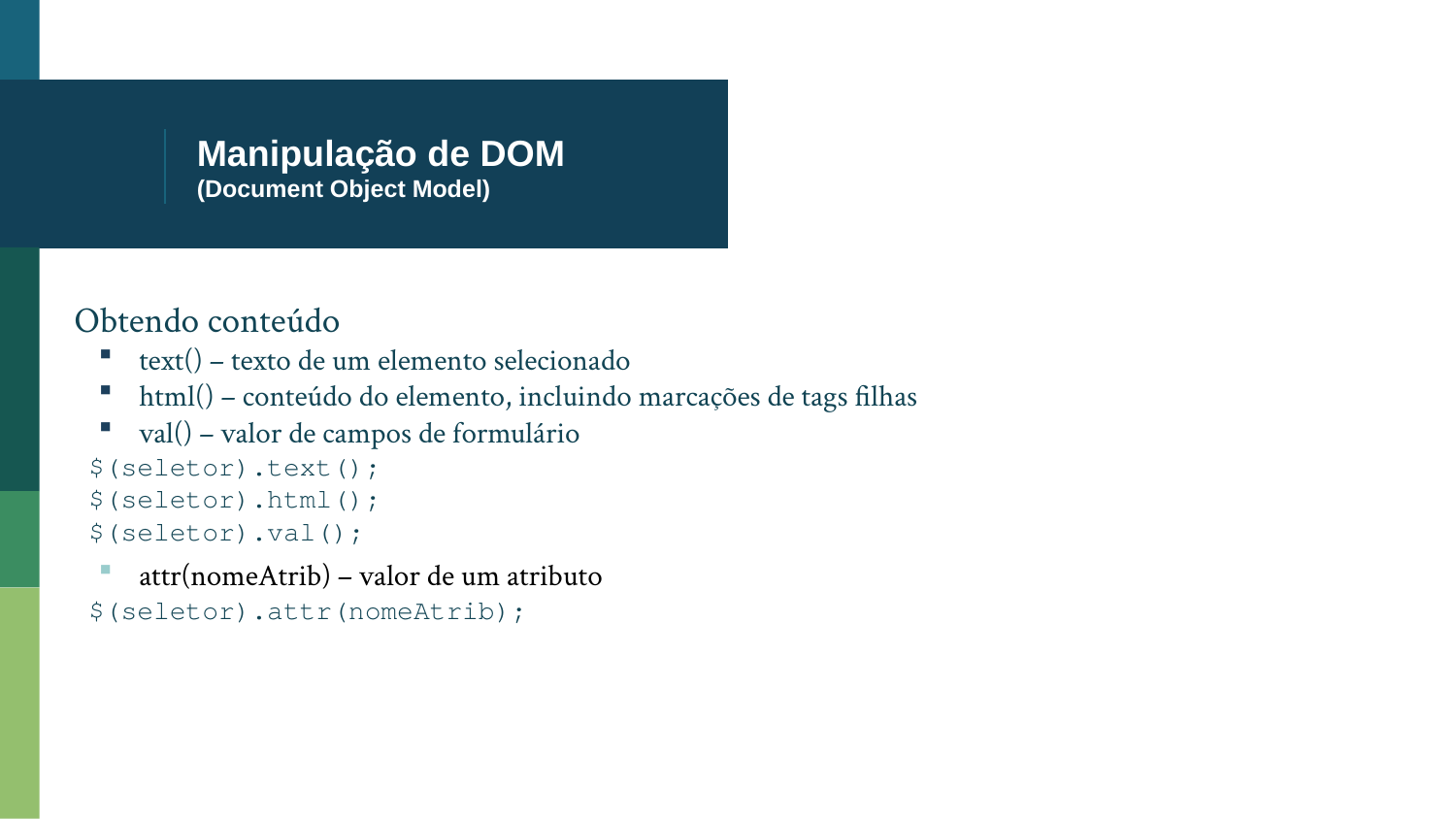

# Manipulação de DOM (Document Object Model)
Obtendo conteúdo
text() – texto de um elemento selecionado
html() – conteúdo do elemento, incluindo marcações de tags filhas
val() – valor de campos de formulário
$(seletor).text();
$(seletor).html();
$(seletor).val();

attr(nomeAtrib) – valor de um atributo
$(seletor).attr(nomeAtrib);